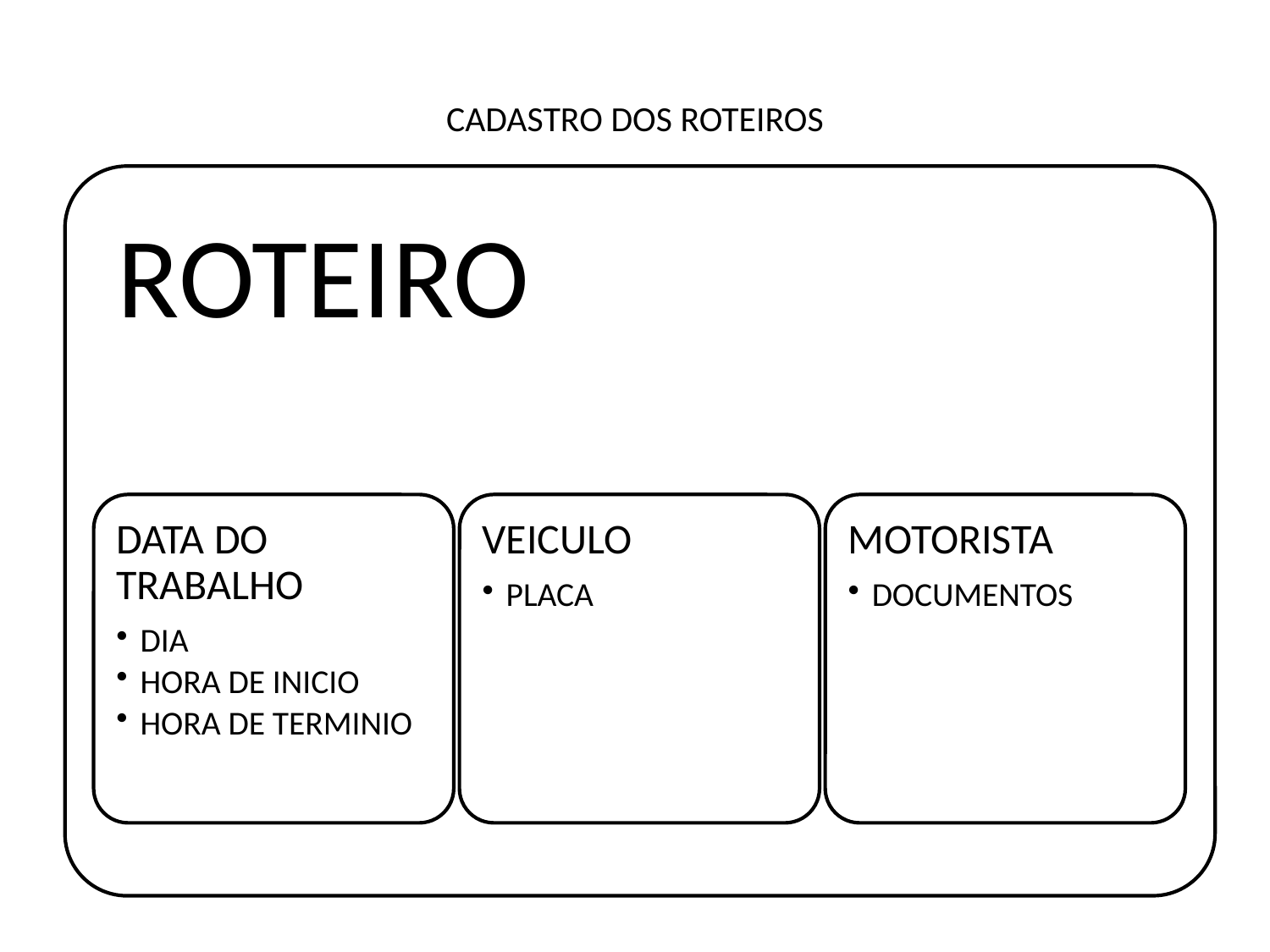

# CADASTRO DOS ROTEIROS
ROTEIRO
DATA DO TRABALHO
DIA
HORA DE INICIO
HORA DE TERMINIO
VEICULO
PLACA
MOTORISTA
DOCUMENTOS